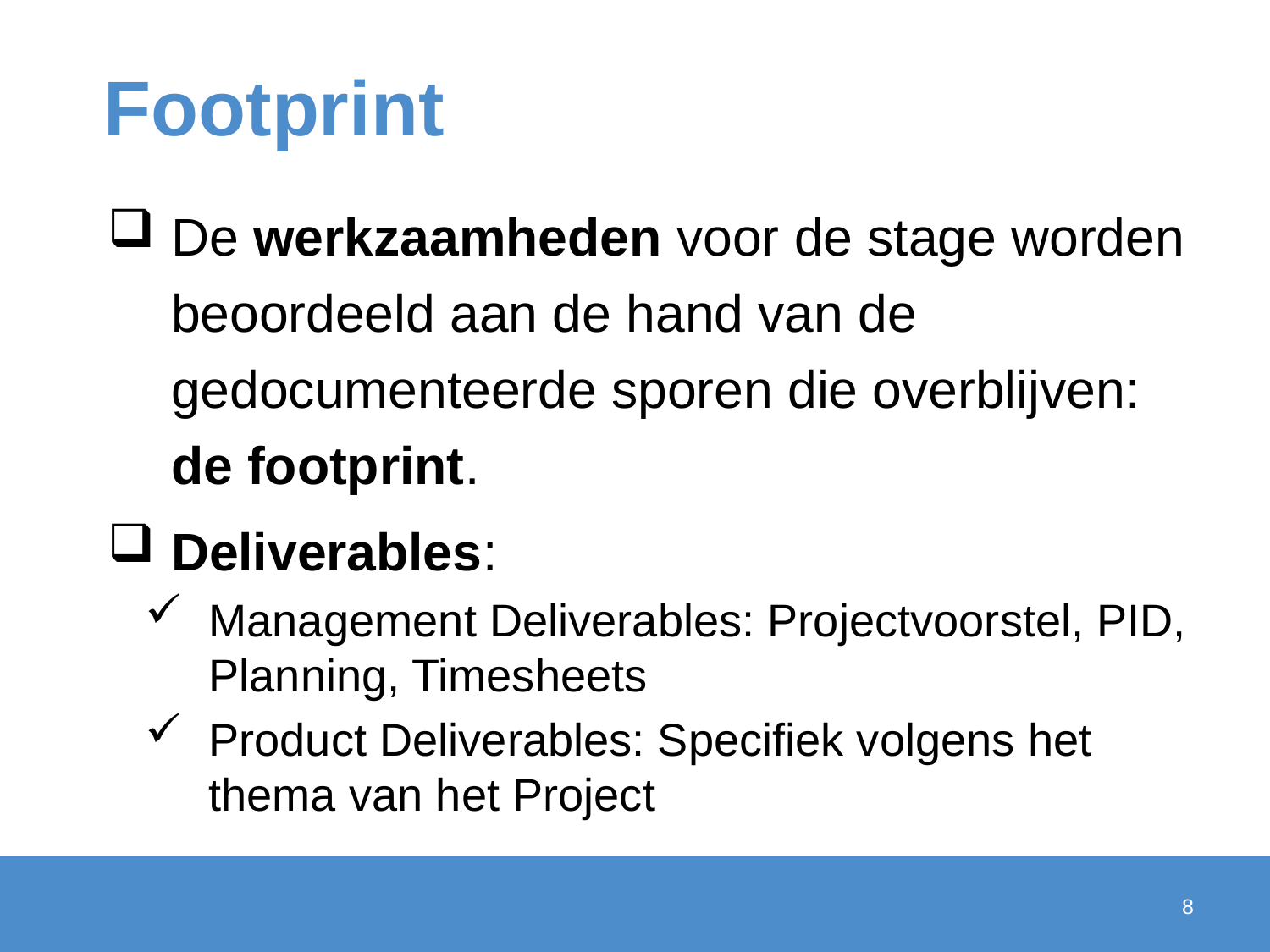

# Footprint
De werkzaamheden voor de stage worden beoordeeld aan de hand van de gedocumenteerde sporen die overblijven: de footprint.
Deliverables:
Management Deliverables: Projectvoorstel, PID, Planning, Timesheets
Product Deliverables: Specifiek volgens het thema van het Project
8